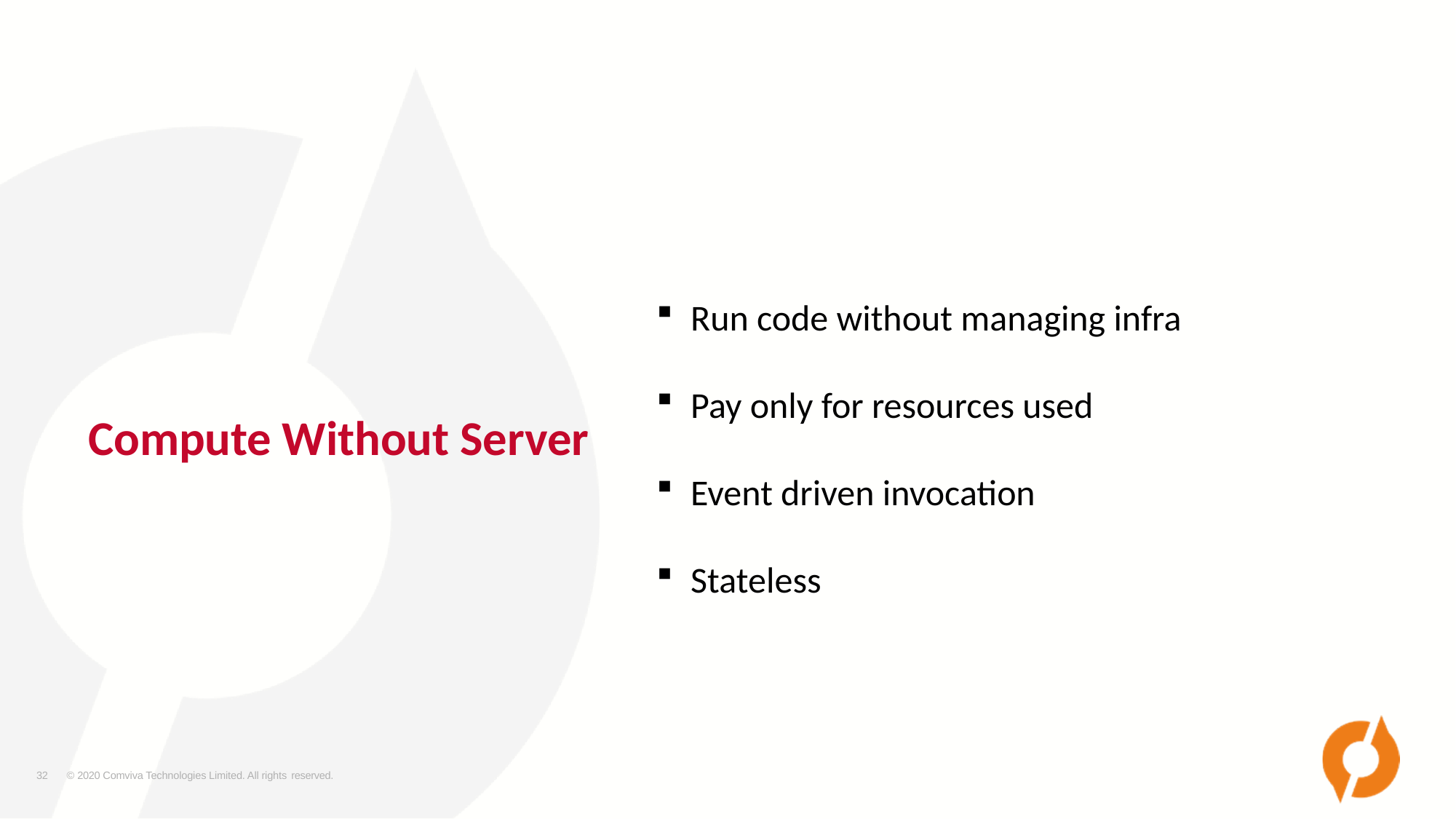

Run code without managing infra
Pay only for resources used
Event driven invocation
Stateless
# Compute Without Server
32
© 2020 Comviva Technologies Limited. All rights reserved.